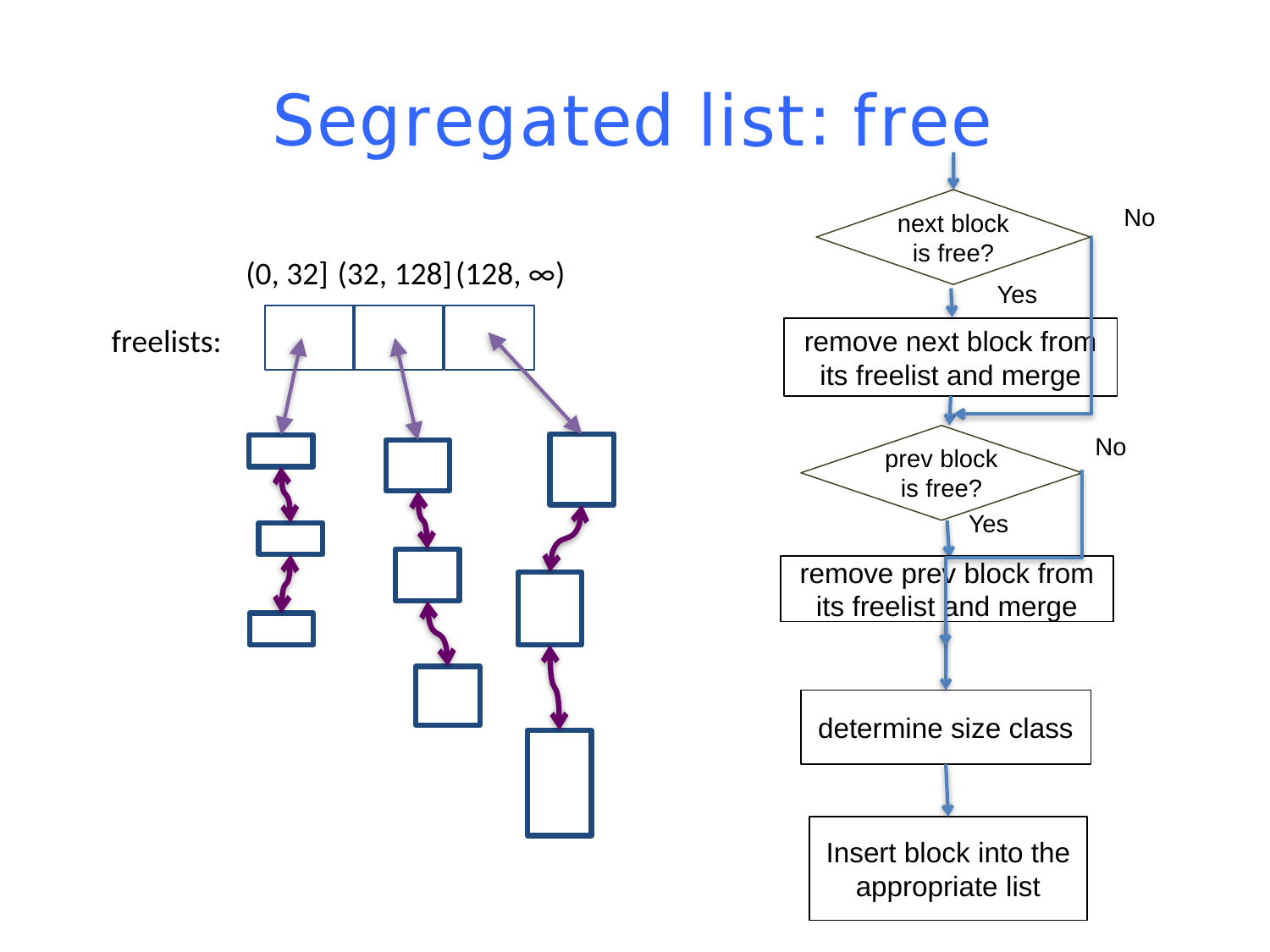

# Segregated list: free
next block is free?
No
(0, 32]
(32, 128]
(128, ∞)
Yes

freelists:
remove next block from its freelist and merge
No
prev block is free?

Yes

remove prev block from its freelist and merge

determine size class

Insert block into the appropriate list